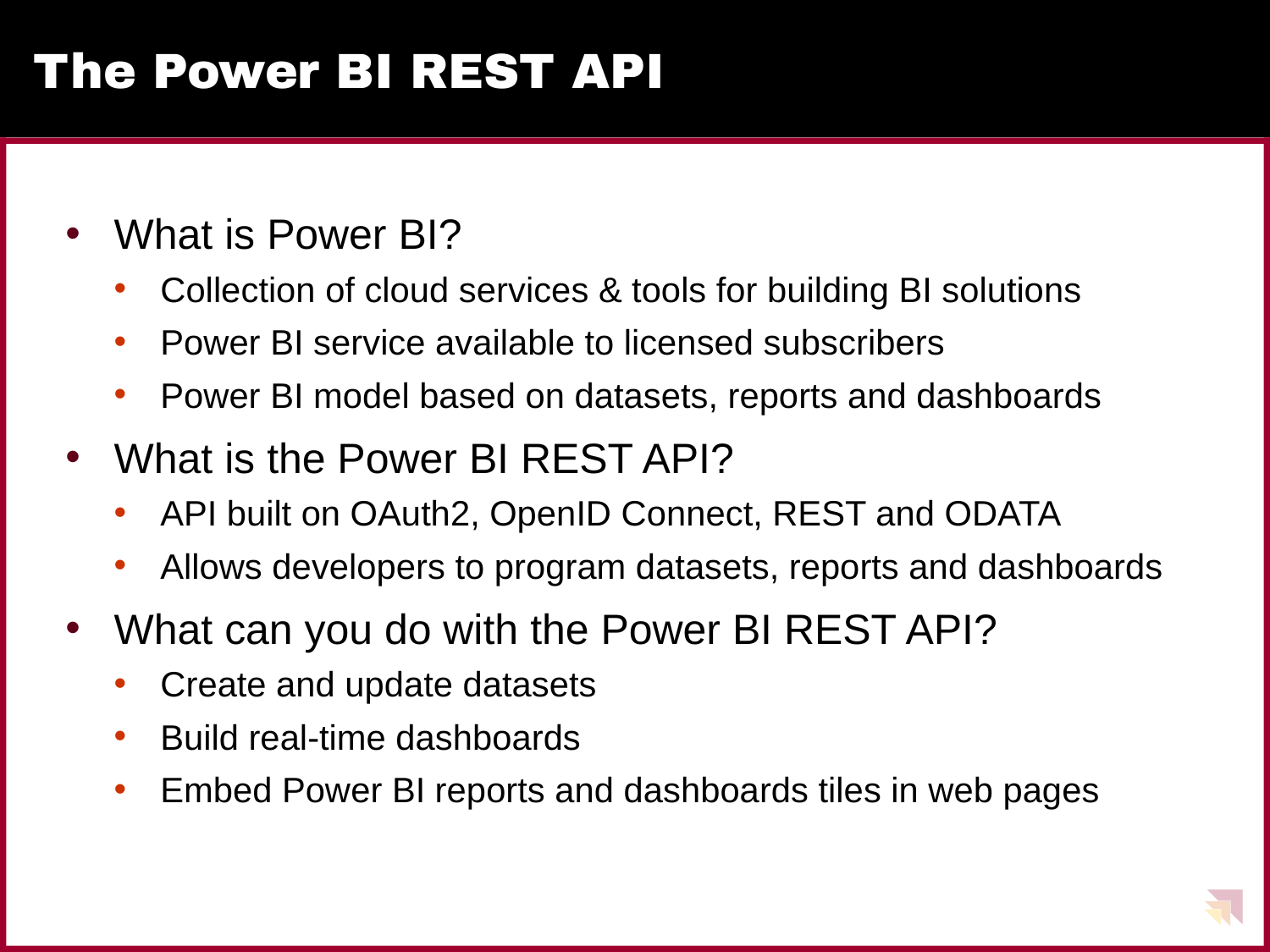

# The Power BI REST API
What is Power BI?
Collection of cloud services & tools for building BI solutions
Power BI service available to licensed subscribers
Power BI model based on datasets, reports and dashboards
What is the Power BI REST API?
API built on OAuth2, OpenID Connect, REST and ODATA
Allows developers to program datasets, reports and dashboards
What can you do with the Power BI REST API?
Create and update datasets
Build real-time dashboards
Embed Power BI reports and dashboards tiles in web pages